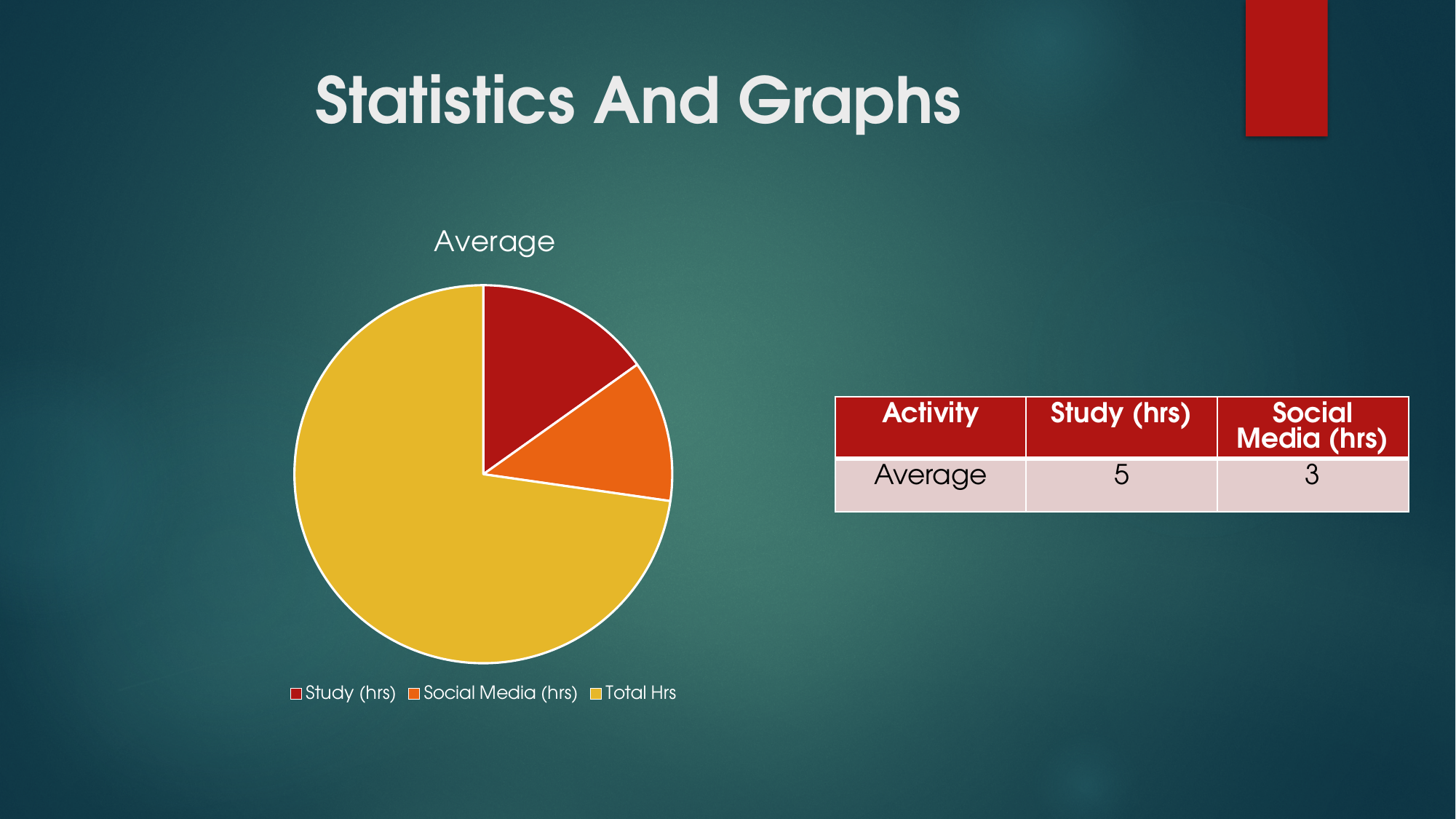

# Statistics And Graphs

### Chart: Average

| Category | Average |
|---|---|
| Study (hrs) | 5.0 |
| Social Media (hrs) | 4.0 |
| Total Hrs | 24.0 |
| Activity | Study (hrs) | Social Media (hrs) |
| --- | --- | --- |
| Average | 5 | 3 |